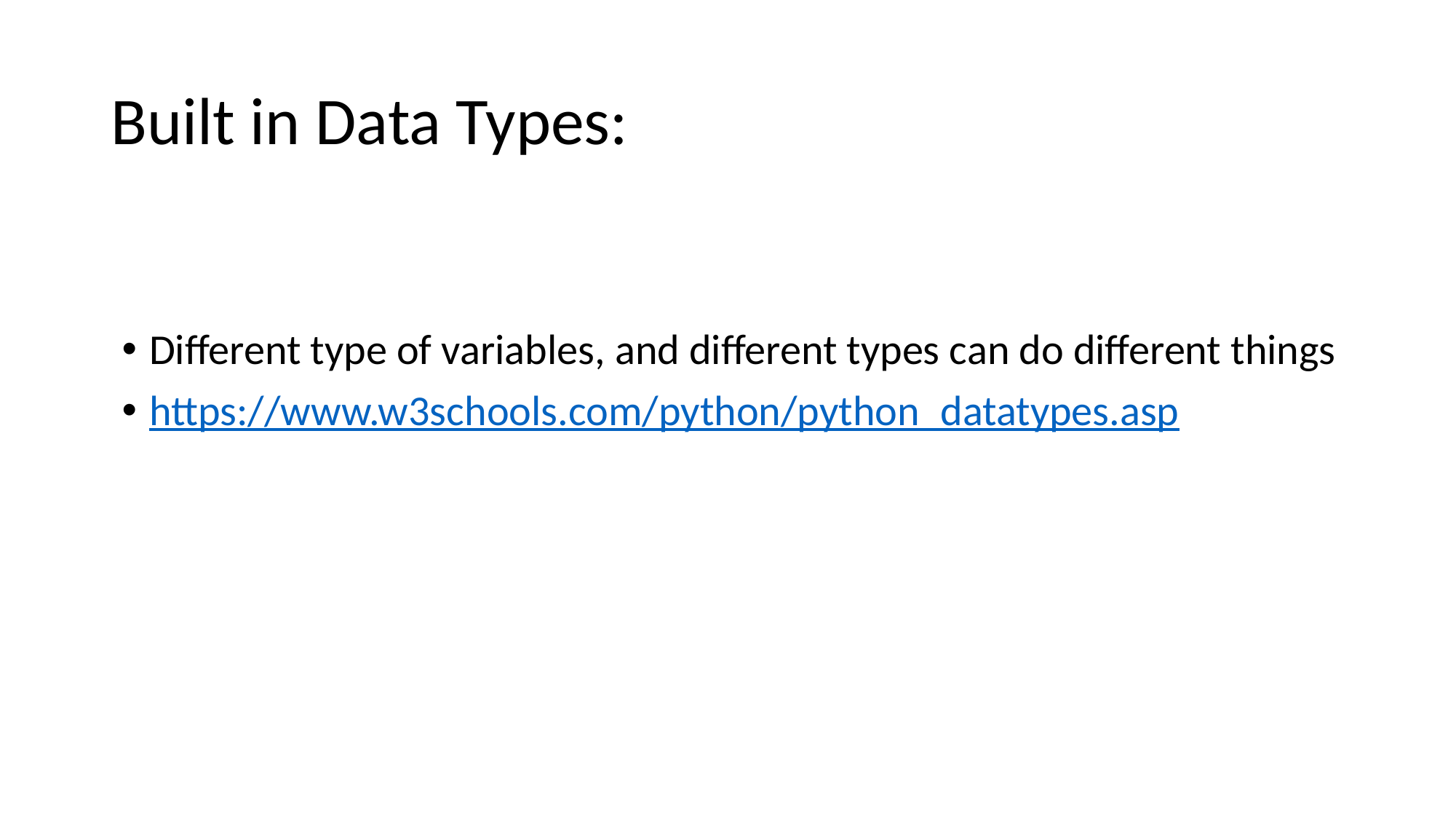

# Built in Data Types:
Different type of variables, and different types can do different things
https://www.w3schools.com/python/python_datatypes.asp